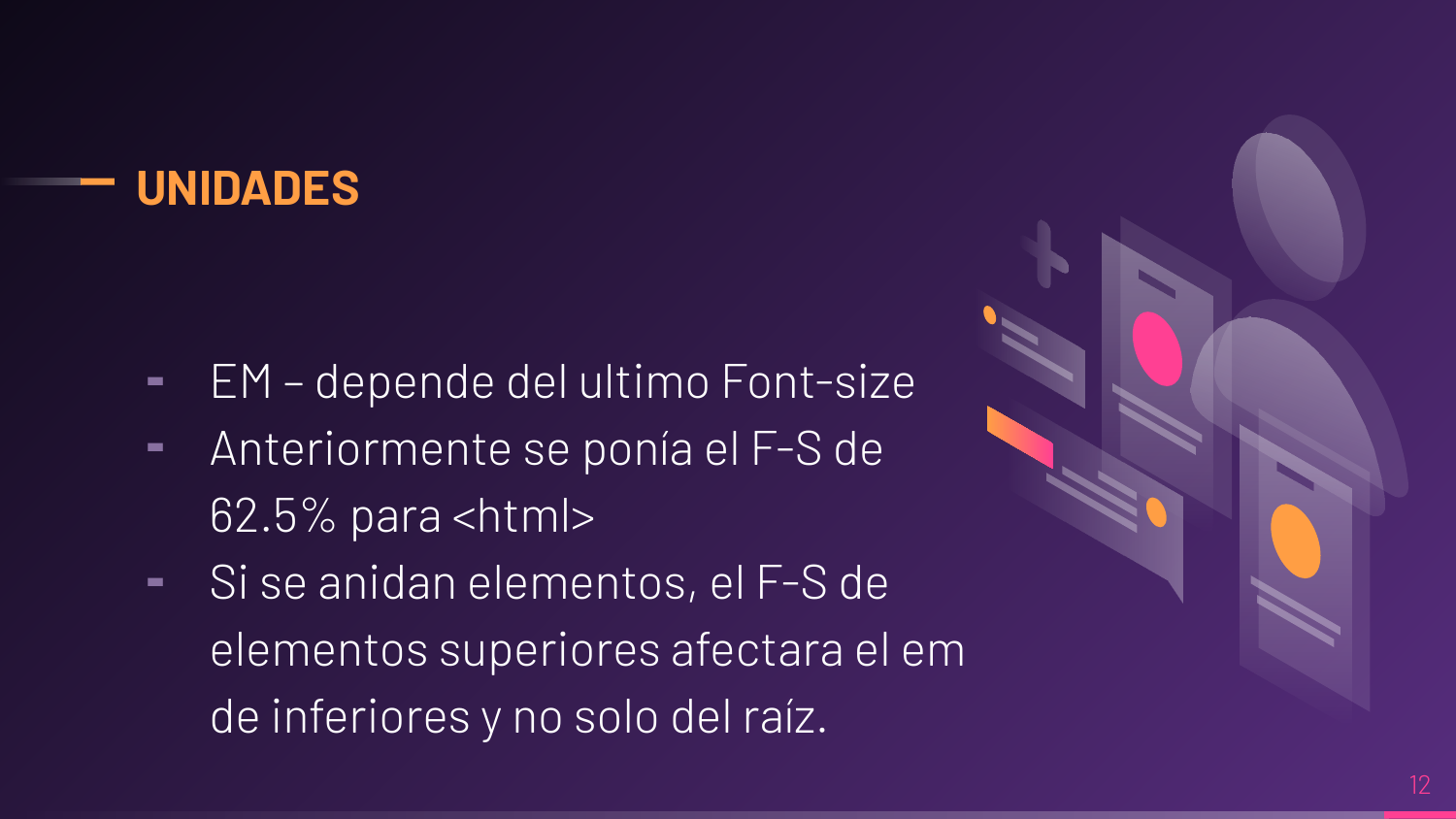

# UNIDADES
EM – depende del ultimo Font-size
Anteriormente se ponía el F-S de 62.5% para <html>
Si se anidan elementos, el F-S de elementos superiores afectara el em de inferiores y no solo del raíz.
12